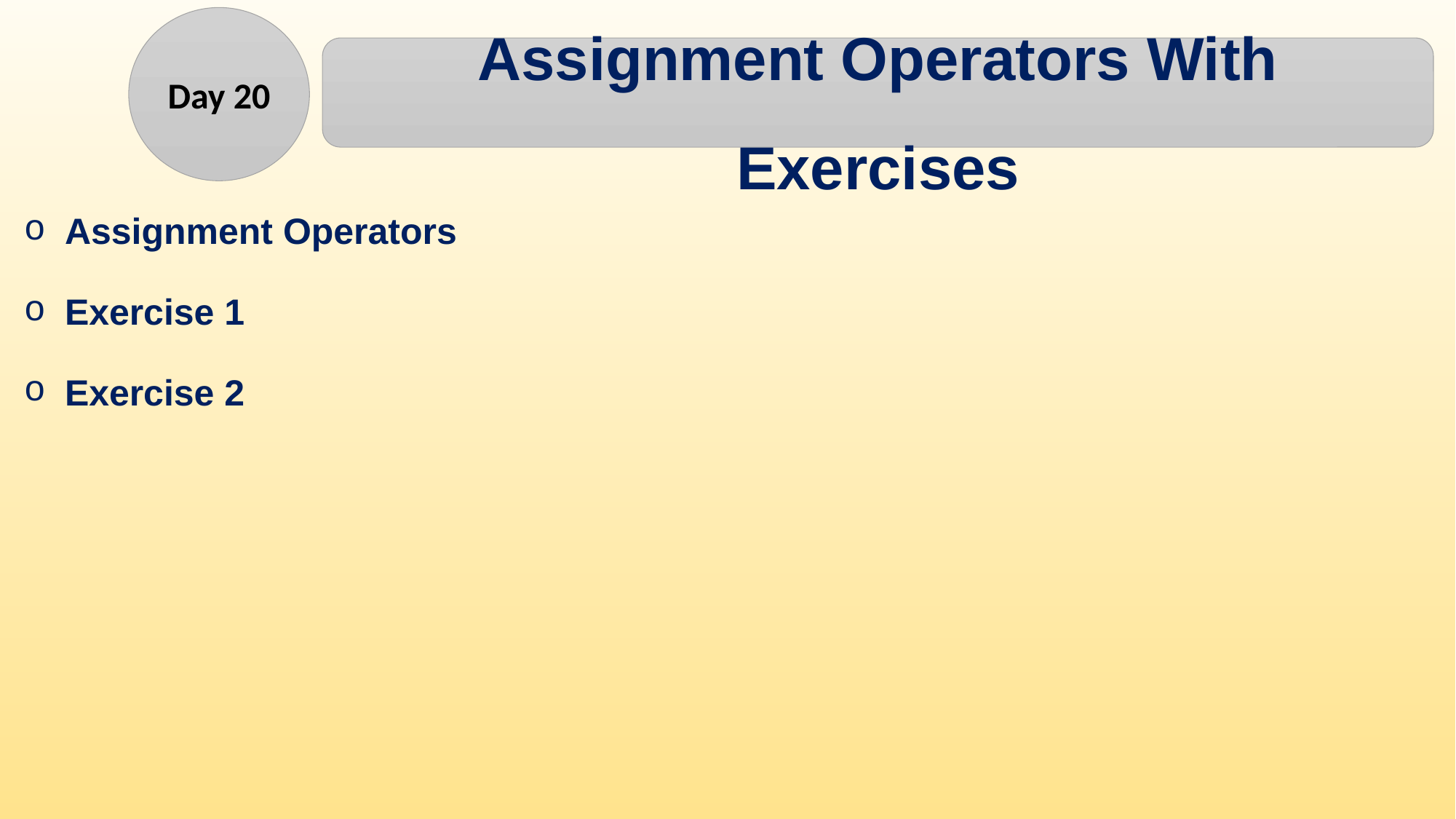

Day 20
Assignment Operators With Exercises
Assignment Operators
Exercise 1
Exercise 2